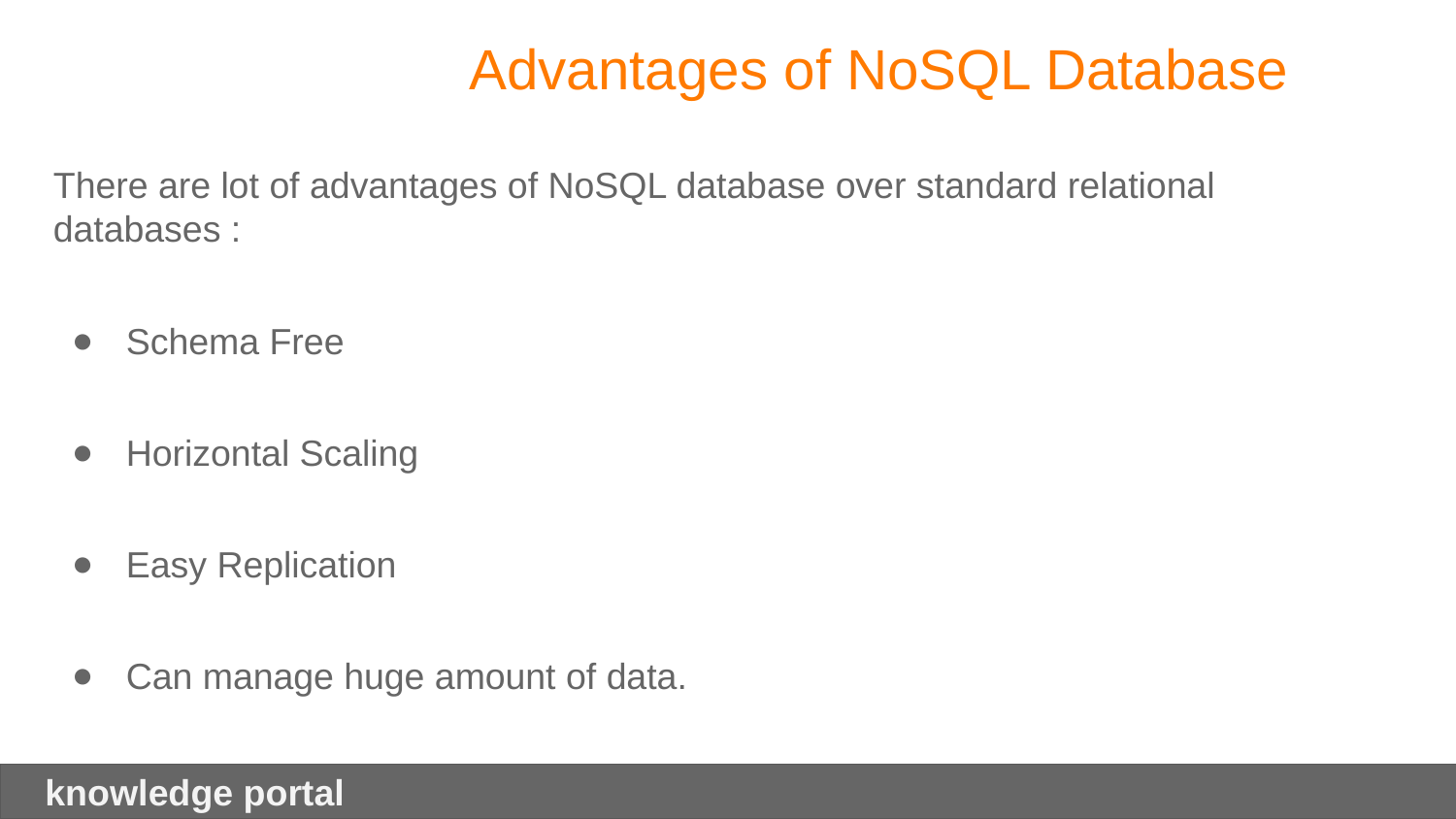

Advantages of NoSQL Database

There are lot of advantages of NoSQL database over standard relational databases :

Schema Free

Horizontal Scaling

Easy Replication

Can manage huge amount of data.

.

   knowledge portal